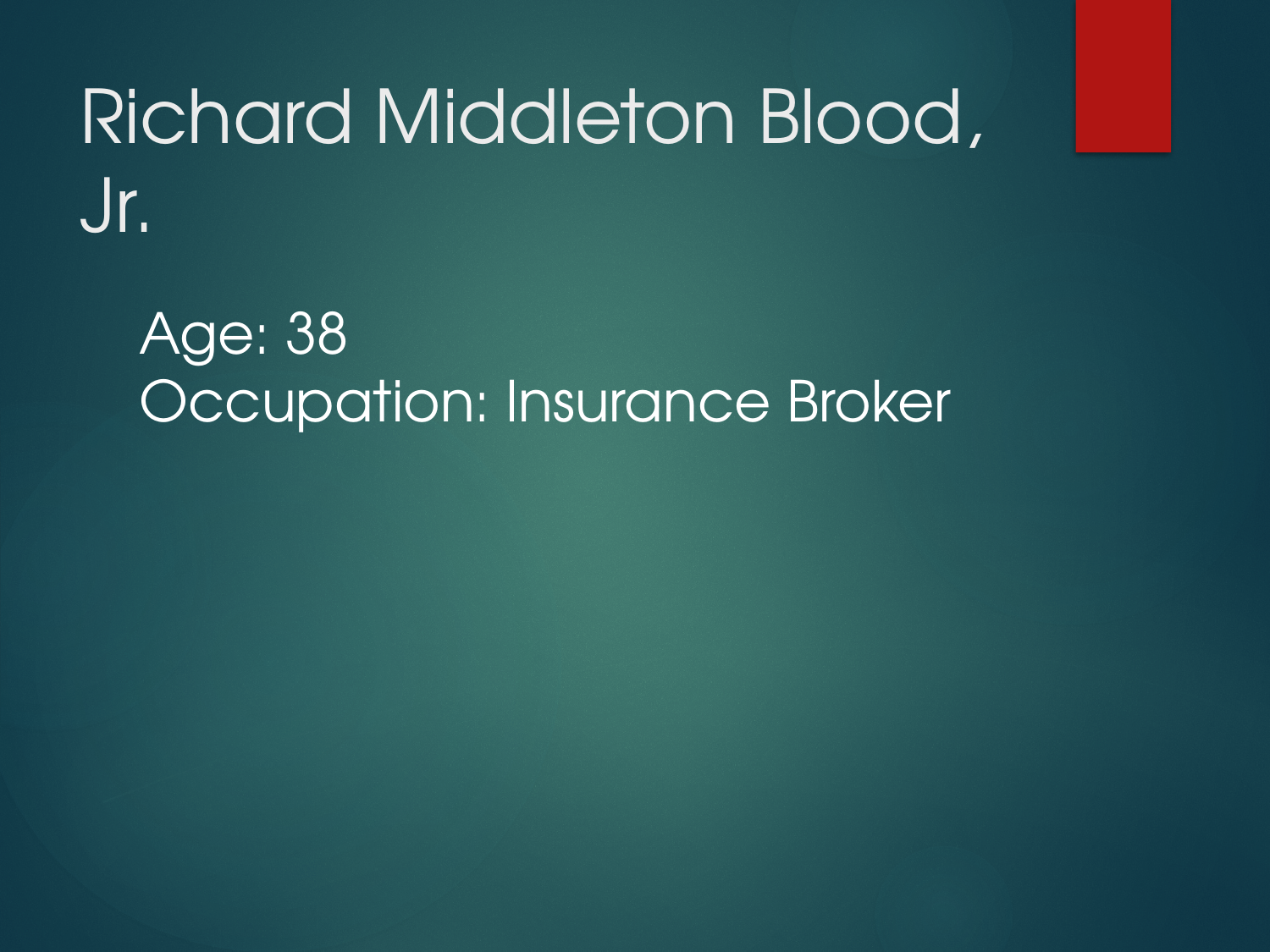

# Richard Middleton Blood, Jr.

Age: 38
Occupation: Insurance Broker